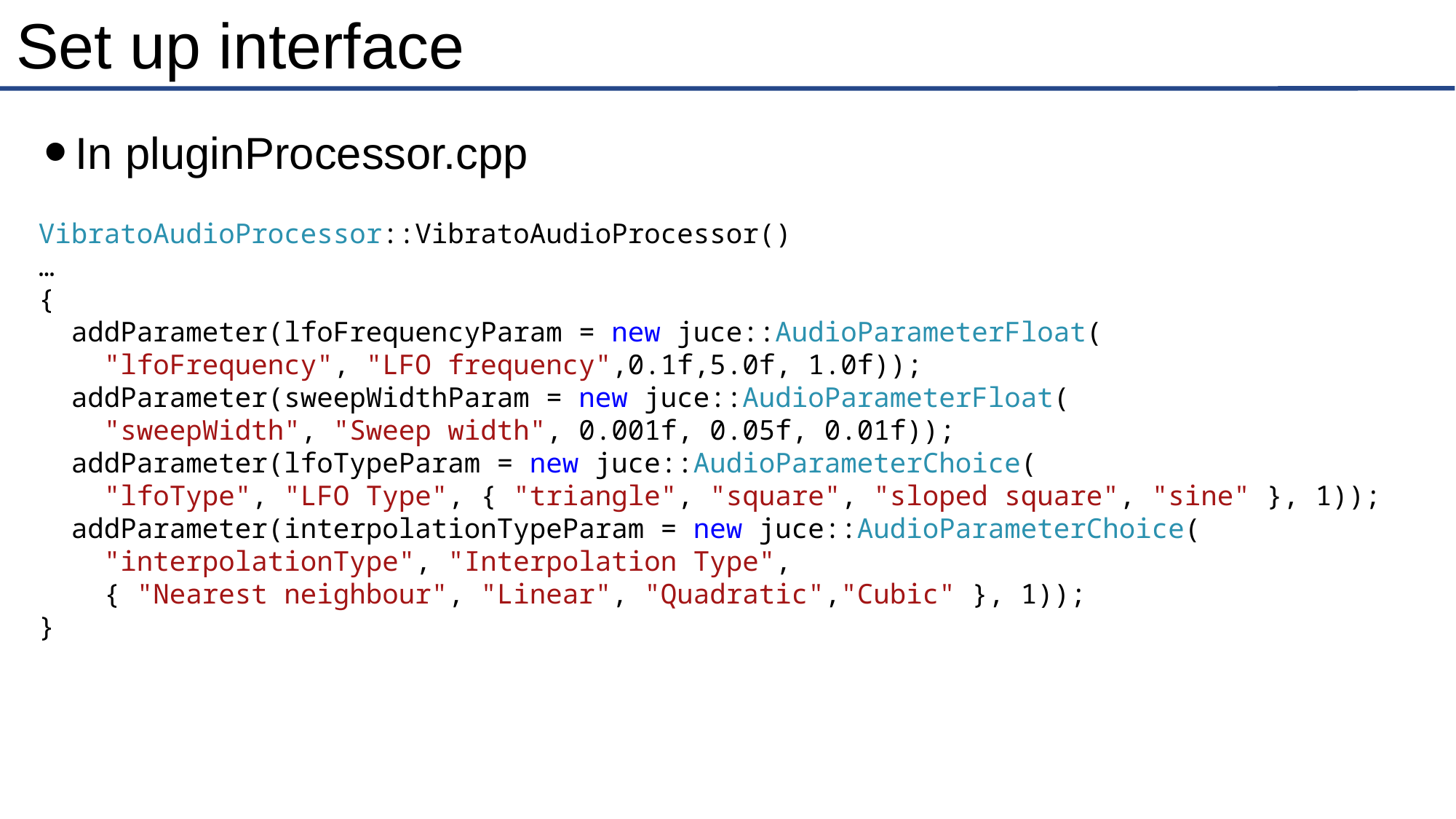

# Set up interface
In pluginProcessor.cpp

VibratoAudioProcessor::VibratoAudioProcessor()
…
{
  addParameter(lfoFrequencyParam = new juce::AudioParameterFloat(
    "lfoFrequency", "LFO frequency",0.1f,5.0f, 1.0f));
  addParameter(sweepWidthParam = new juce::AudioParameterFloat(
    "sweepWidth", "Sweep width", 0.001f, 0.05f, 0.01f));
  addParameter(lfoTypeParam = new juce::AudioParameterChoice(
    "lfoType", "LFO Type", { "triangle", "square", "sloped square", "sine" }, 1));
  addParameter(interpolationTypeParam = new juce::AudioParameterChoice(
    "interpolationType", "Interpolation Type",
    { "Nearest neighbour", "Linear", "Quadratic","Cubic" }, 1));
}